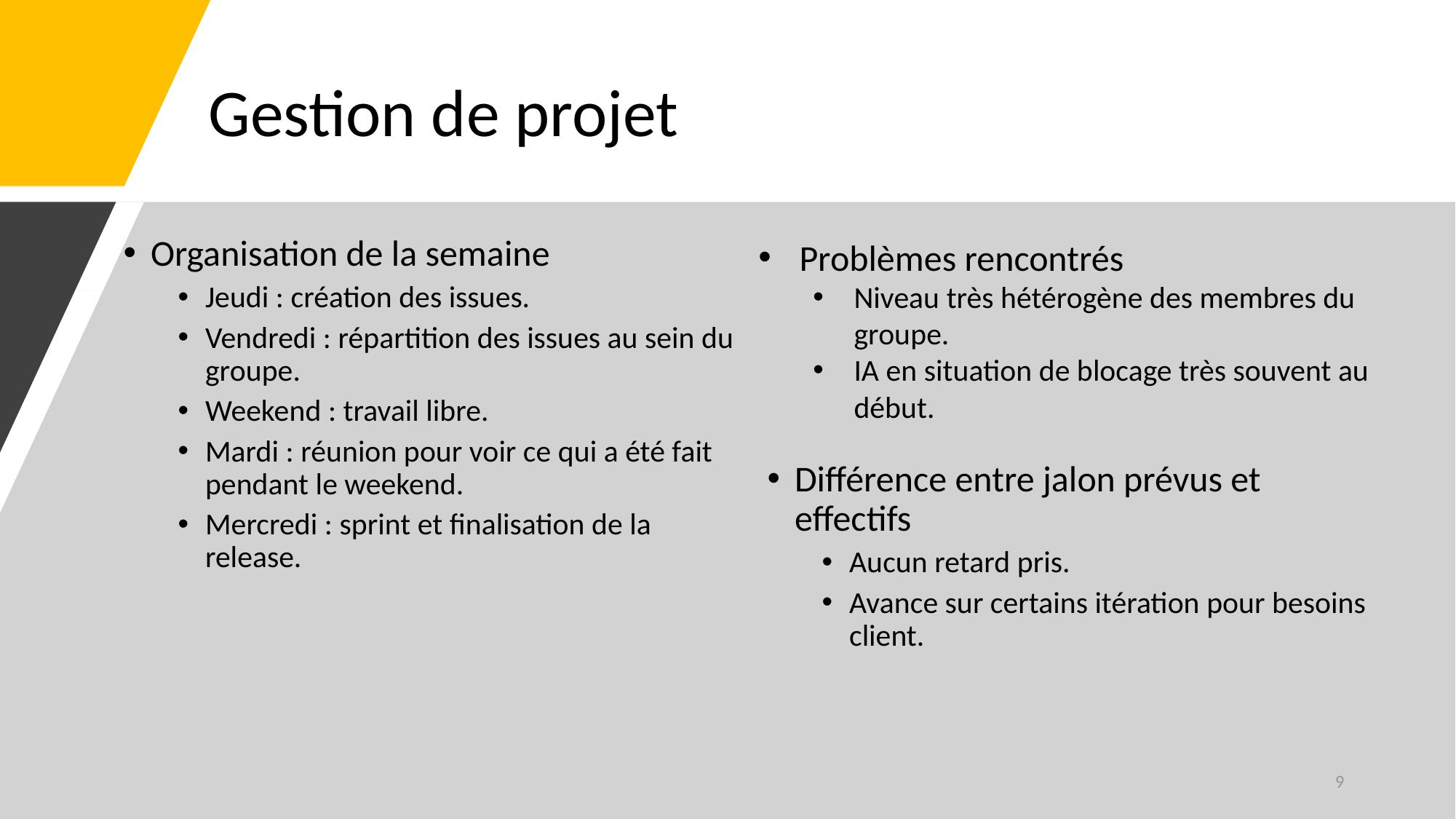

Gestion de projet

Problèmes rencontrés
Niveau très hétérogène des membres du groupe.
IA en situation de blocage très souvent au début.

Organisation de la semaine
Jeudi : création des issues.
Vendredi : répartition des issues au sein du groupe.
Weekend : travail libre.
Mardi : réunion pour voir ce qui a été fait pendant le weekend.
Mercredi : sprint et finalisation de la release.
Différence entre jalon prévus et effectifs
Aucun retard pris.
Avance sur certains itération pour besoins client.

9